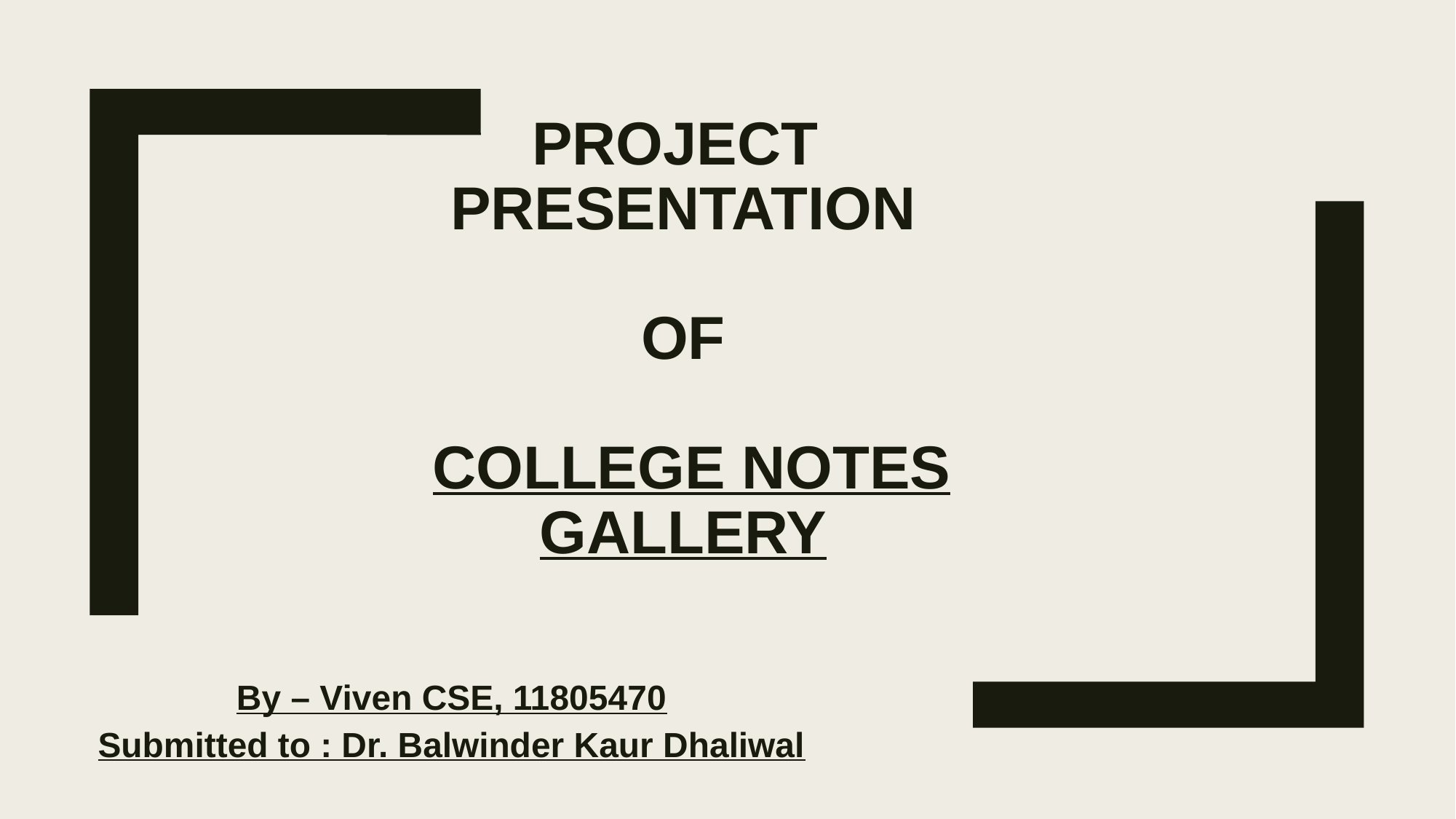

# PROJECT Presentation OF College Notes Gallery
By – Viven CSE, 11805470
Submitted to : Dr. Balwinder Kaur Dhaliwal